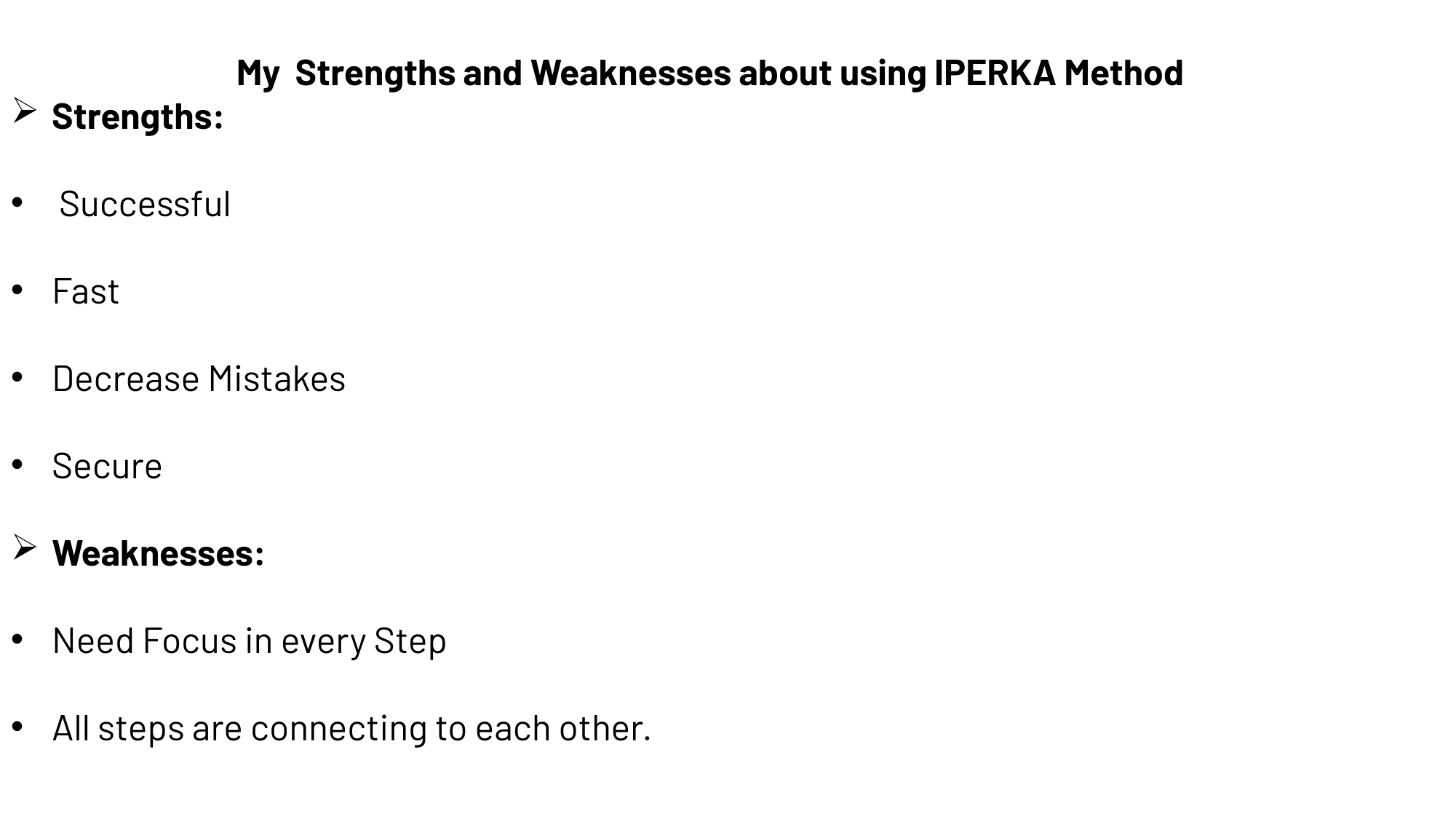

My  Strengths and Weaknesses about using IPERKA Method
Strengths:

 Successful

Fast

Decrease Mistakes

Secure

Weaknesses:

Need Focus in every Step

All steps are connecting to each other.